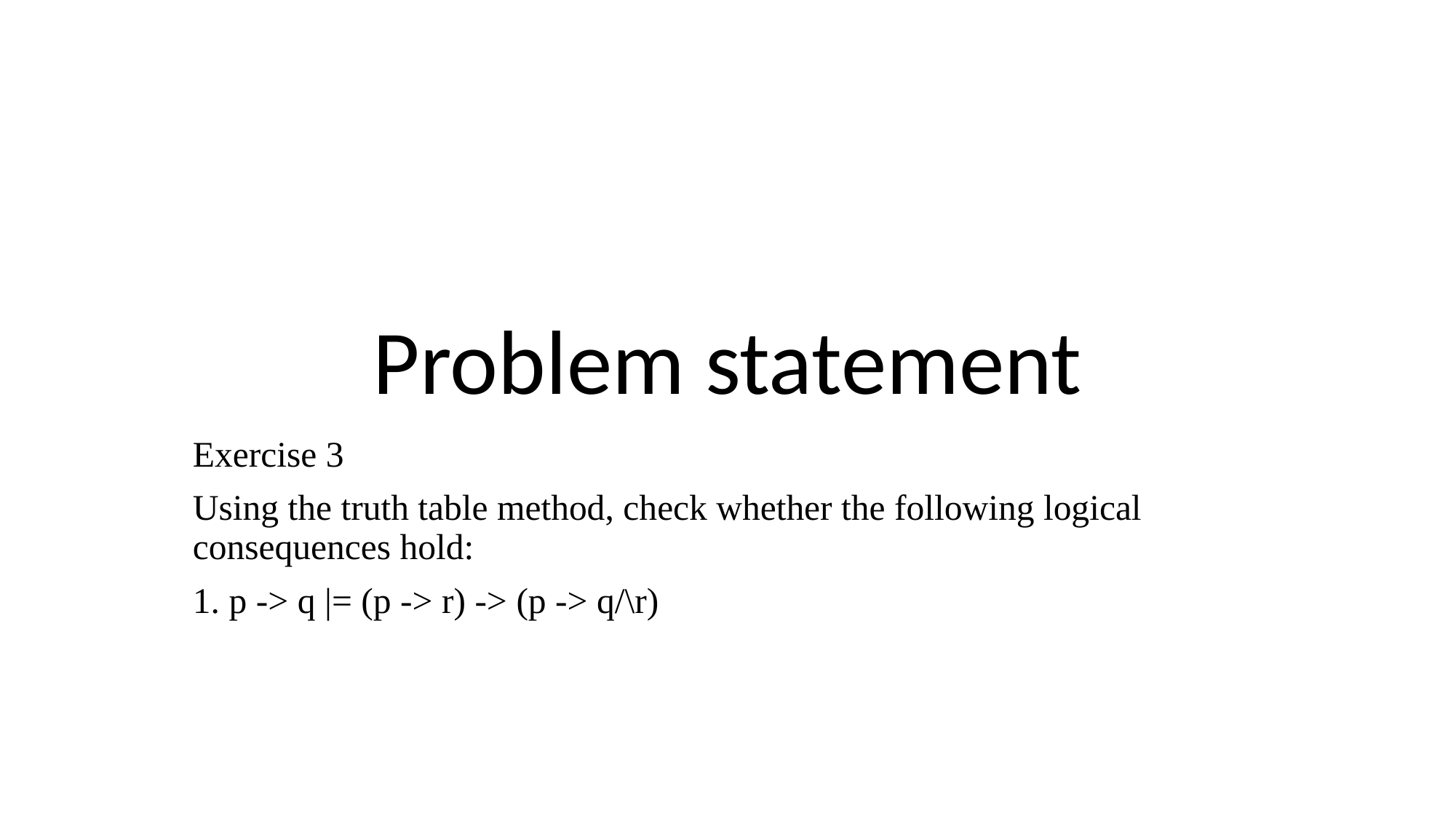

# Problem statement
Exercise 3
Using the truth table method, check whether the following logical consequences hold:
1. p -> q |= (p -> r) -> (p -> q/\r)